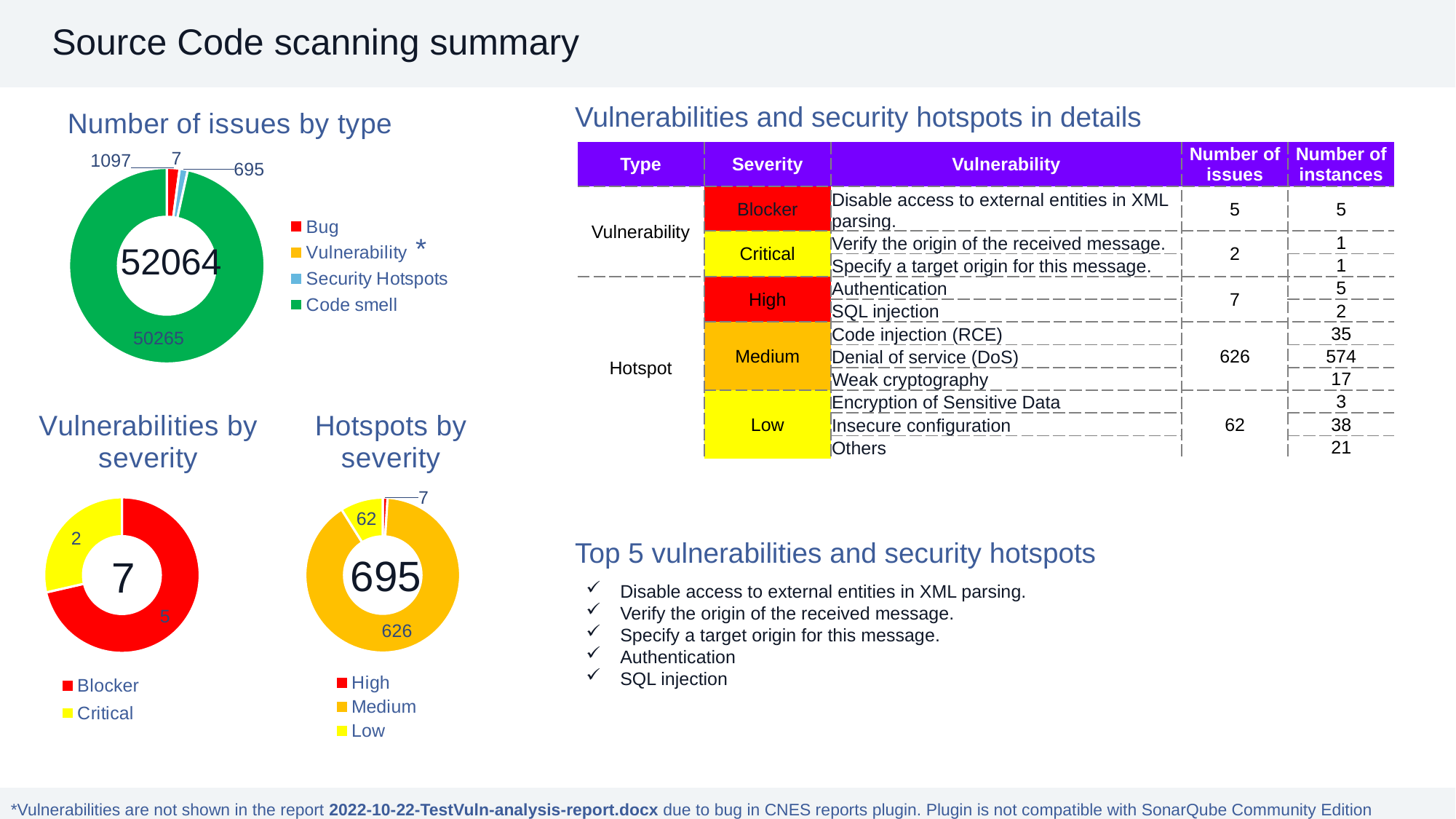

# Source Code scanning summary
Vulnerabilities and security hotspots in details

### Chart:

| Category | Number of issues by type |
|---|---|
| Bug | 1097.0 |
| Vulnerability | 7.0 |
| Security Hotspots | 695.0 |
| Code smell | 50265.0 |
| Type | Severity | Vulnerability | Number of issues | Number of instances |
| --- | --- | --- | --- | --- |
| Vulnerability | Blocker | Disable access to external entities in XML parsing. | 5 | 5 |
| Vulnerability | Critical | Verify the origin of the received message. | 2 | 1 |
| Vulnerability |  | Specify a target origin for this message. |  | 1 |
| Hotspot | High | Authentication | 7 | 5 |
| Hotspot |  | SQL injection |  | 2 |
| Hotspot | Medium | Code injection (RCE) | 626 | 35 |
| Hotspot |  | Denial of service (DoS) |  | 574 |
|  |  | Weak cryptography |  | 17 |
|  | Low | Encryption of Sensitive Data | 62 | 3 |
|  |  | Insecure configuration |  | 38 |
|  |  | Others |  | 21 |
*
52064

### Chart:

| Category | Vulnerabilities by severity |
|---|---|
| Blocker | 5.0 |
| Critical | 2.0 |

### Chart:

| Category | Hotspots by severity |
|---|---|
| High | 7.0 |
| Medium | 626.0 |
| Low | 62.0 |
Top 5 vulnerabilities and security hotspots
695
7
Disable access to external entities in XML parsing.
Verify the origin of the received message.
Specify a target origin for this message.
Authentication
SQL injection

*Vulnerabilities are not shown in the report 2022-10-22-TestVuln-analysis-report.docx due to bug in CNES reports plugin. Plugin is not compatible with SonarQube Community Edition